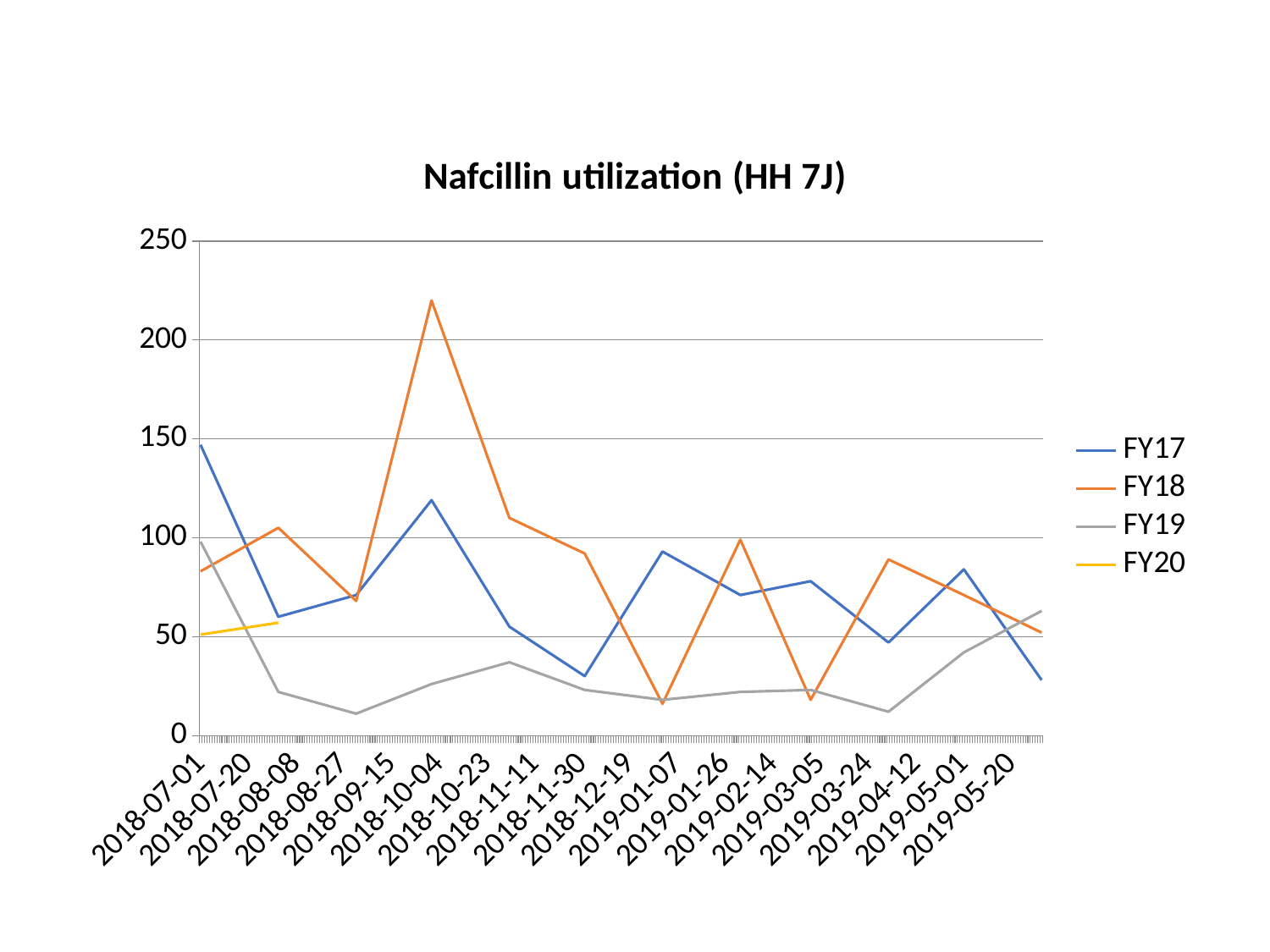

### Chart: Nafcillin utilization (HH 7J)

| Category | FY17 | FY18 | FY19 | FY20 |
|---|---|---|---|---|
| 43282.0 | 147.0 | 83.0 | 98.0 | 51.0 |
| 43313.0 | 60.0 | 105.0 | 22.0 | 57.0 |
| 43344.0 | 71.0 | 68.0 | 11.0 | None |
| 43374.0 | 119.0 | 220.0 | 26.0 | None |
| 43405.0 | 55.0 | 110.0 | 37.0 | None |
| 43435.0 | 30.0 | 92.0 | 23.0 | None |
| 43466.0 | 93.0 | 16.0 | 18.0 | None |
| 43497.0 | 71.0 | 99.0 | 22.0 | None |
| 43525.0 | 78.0 | 18.0 | 23.0 | None |
| 43556.0 | 47.0 | 89.0 | 12.0 | None |
| 43586.0 | 84.0 | 71.0 | 42.0 | None |
| 43617.0 | 28.0 | 52.0 | 63.0 | None |